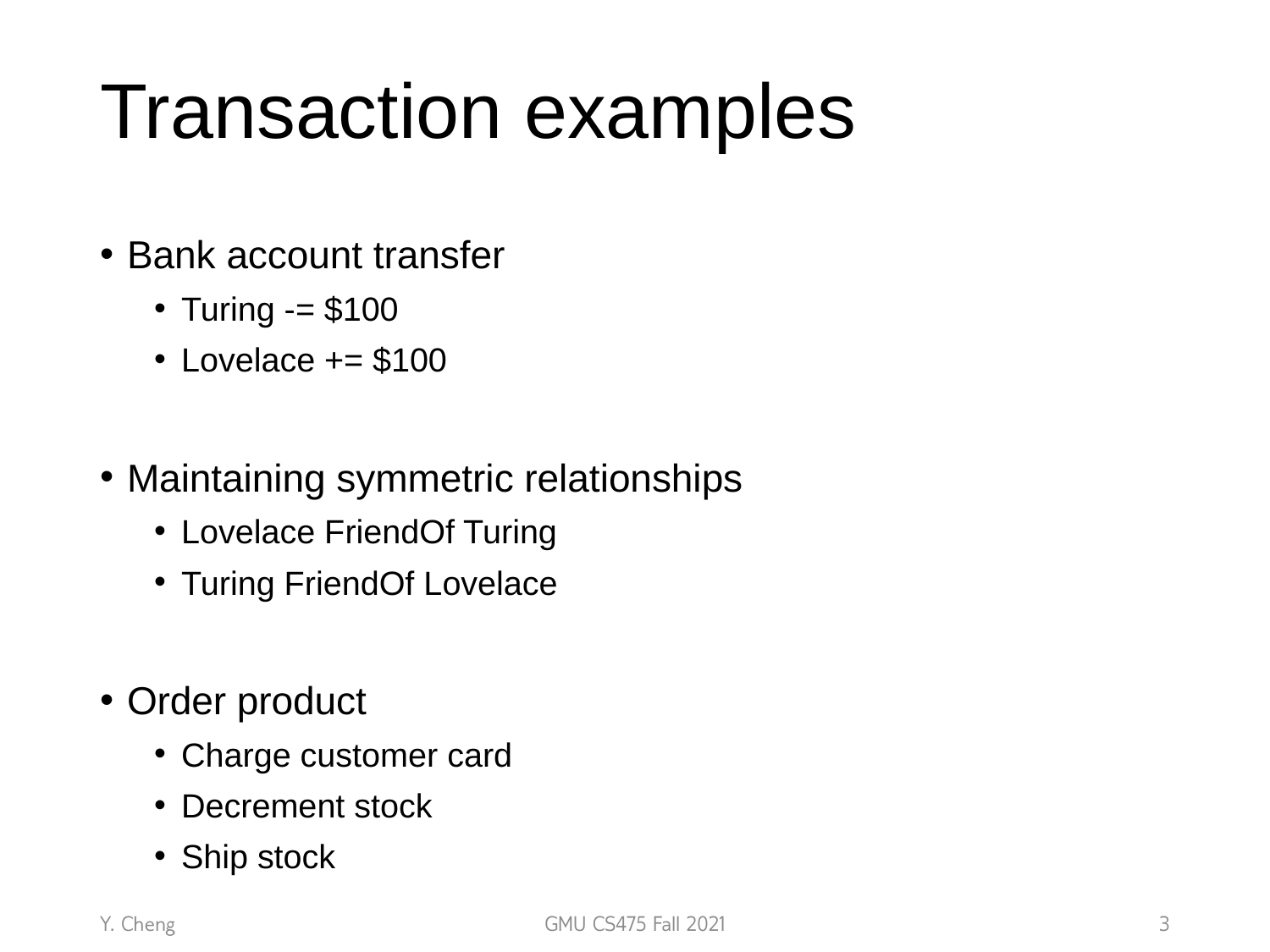

# Transaction examples
Bank account transfer
Turing -= $100
Lovelace += $100

Maintaining symmetric relationships
Lovelace FriendOf Turing
Turing FriendOf Lovelace

Order product
Charge customer card
Decrement stock
Ship stock
Y. Cheng
GMU CS475 Fall 2021
3